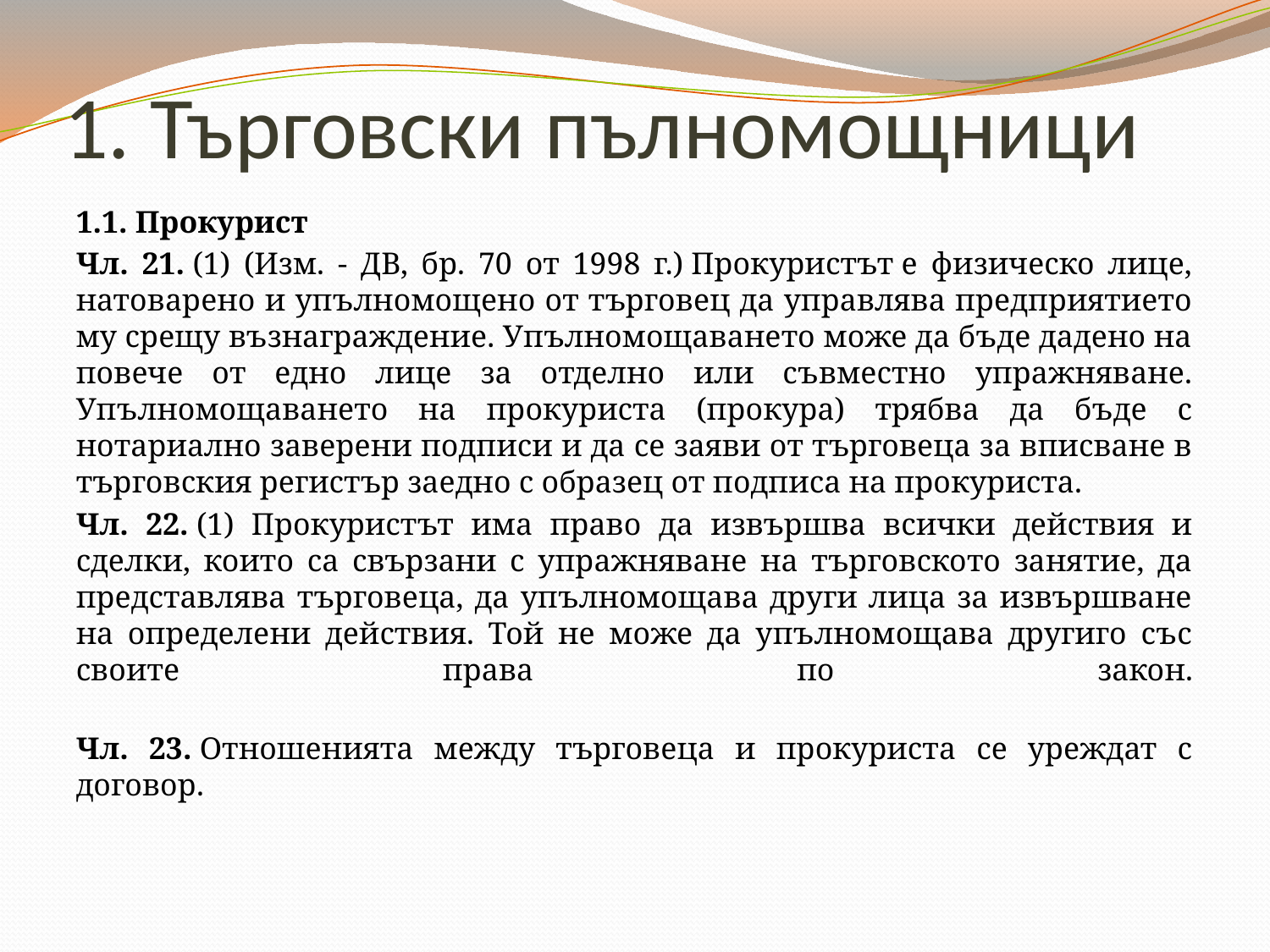

# 1. Търговски пълномощници
1.1. Прокурист
Чл. 21. (1) (Изм. - ДВ, бр. 70 от 1998 г.) Прокуристът е физическо лице, натоварено и упълномощено от търговец да управлява предприятието му срещу възнаграждение. Упълномощаването може да бъде дадено на повече от едно лице за отделно или съвместно упражняване. Упълномощаването на прокуриста (прокура) трябва да бъде с нотариално заверени подписи и да се заяви от търговеца за вписване в търговския регистър заедно с образец от подписа на прокуриста.
Чл. 22. (1) Прокуристът има право да извършва всички действия и сделки, които са свързани с упражняване на търговското занятие, да представлява търговеца, да упълномощава други лица за извършване на определени действия. Той не може да упълномощава другиго със своите права по закон.
Чл. 23. Отношенията между търговеца и прокуриста се уреждат с договор.